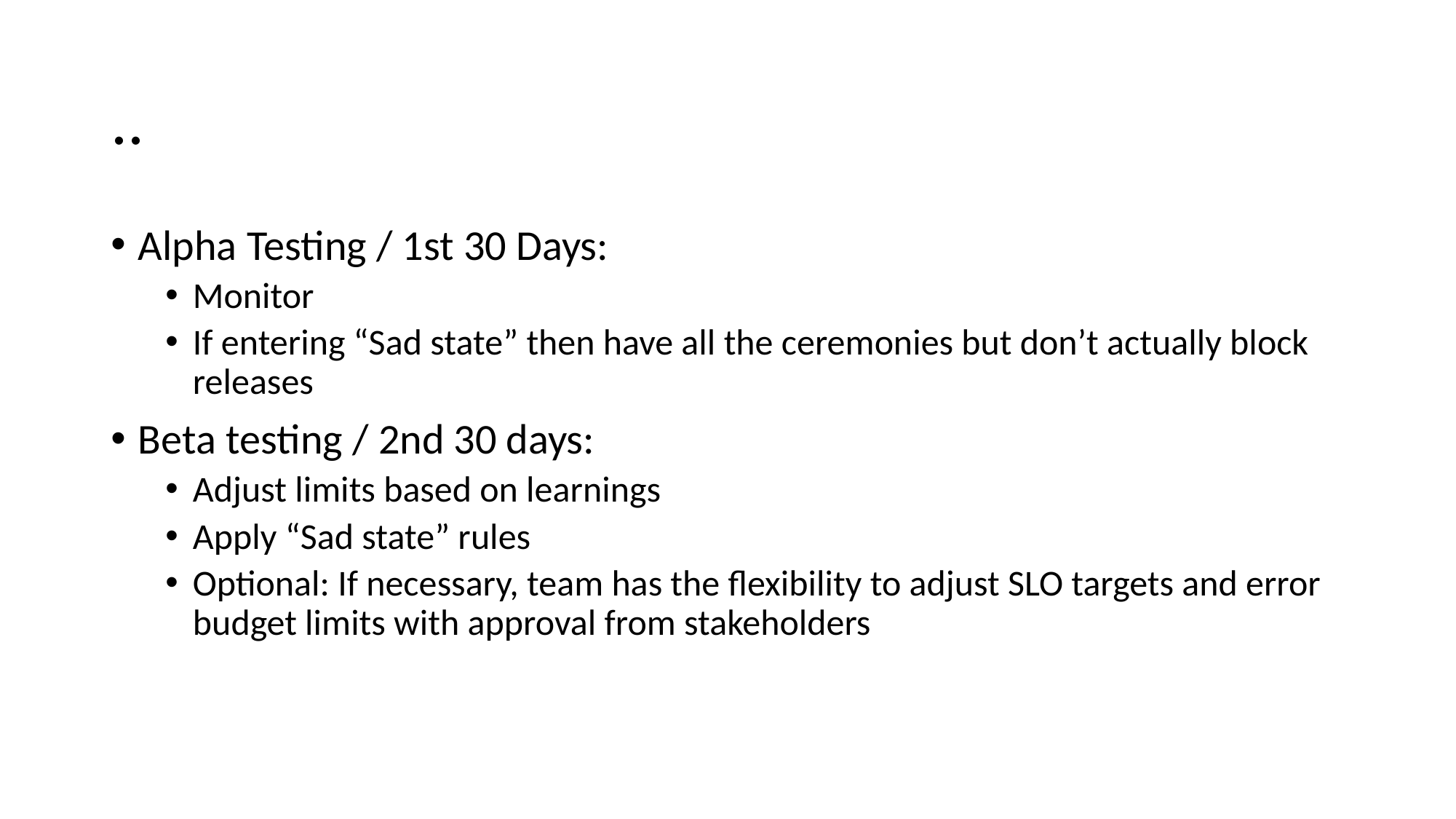

# ..
Alpha Testing / 1st 30 Days:
Monitor
If entering “Sad state” then have all the ceremonies but don’t actually block releases
Beta testing / 2nd 30 days:
Adjust limits based on learnings
Apply “Sad state” rules
Optional: If necessary, team has the flexibility to adjust SLO targets and error budget limits with approval from stakeholders